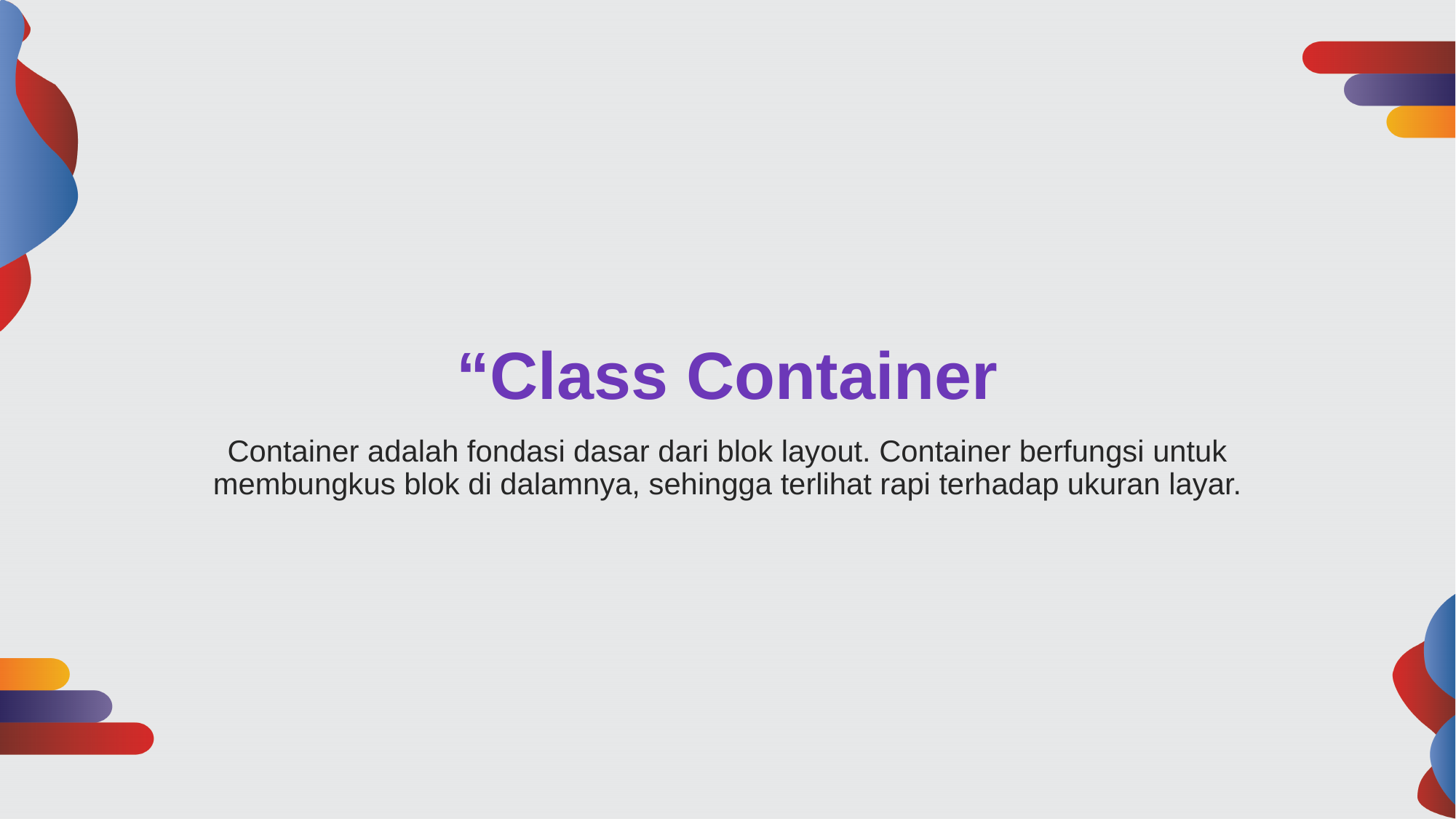

# “Class Container
Container adalah fondasi dasar dari blok layout. Container berfungsi untuk membungkus blok di dalamnya, sehingga terlihat rapi terhadap ukuran layar.